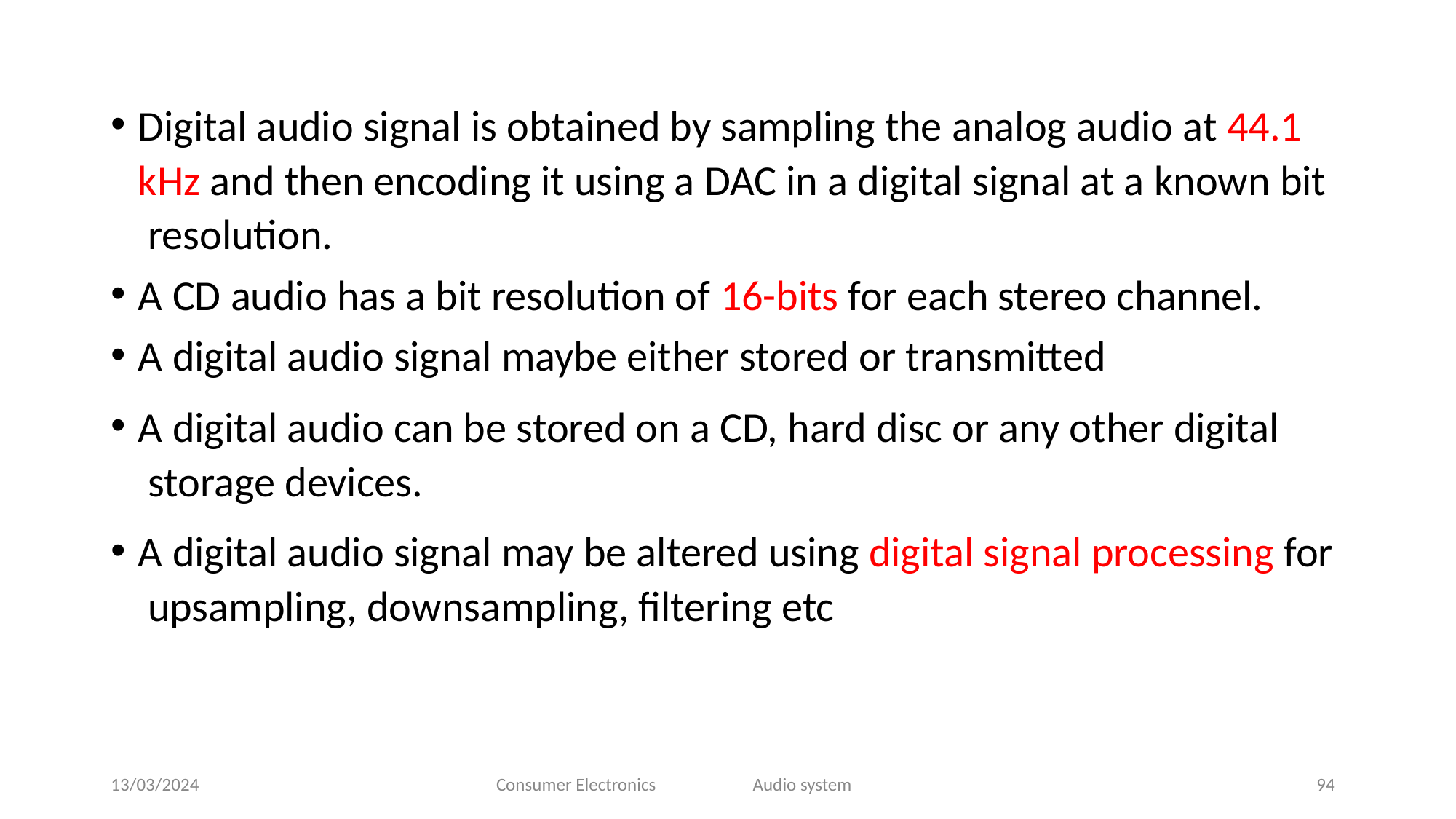

Digital audio signal is obtained by sampling the analog audio at 44.1  kHz and then encoding it using a DAC in a digital signal at a known bit  resolution.
A CD audio has a bit resolution of 16-bits for each stereo channel.
A digital audio signal maybe either stored or transmitted
A digital audio can be stored on a CD, hard disc or any other digital  storage devices.
A digital audio signal may be altered using digital signal processing for  upsampling, downsampling, filtering etc
13/03/2024
Consumer Electronics
Audio system
94